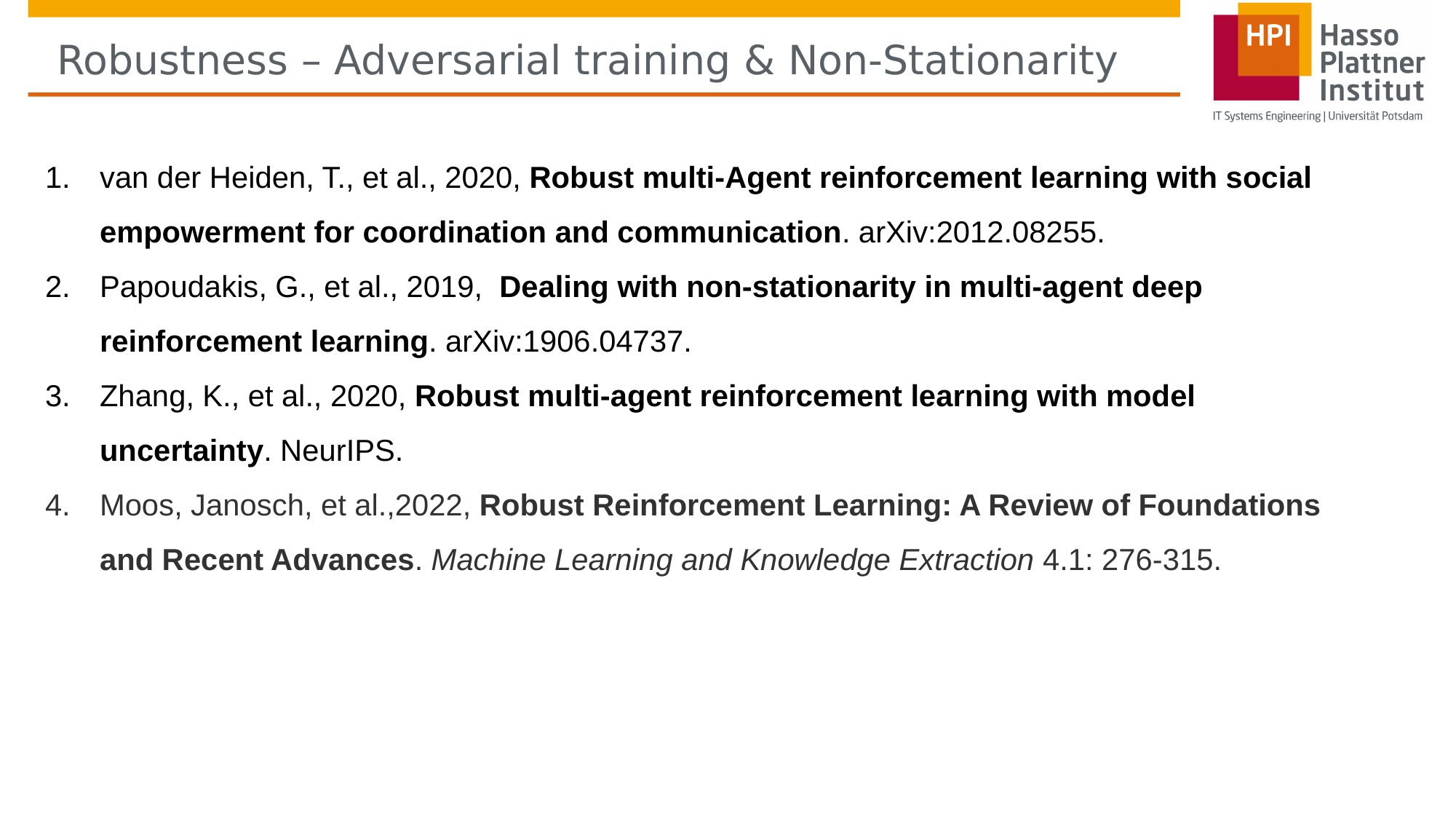

# Robustness – Adversarial training & Non-Stationarity
van der Heiden, T., et al., 2020, Robust multi-Agent reinforcement learning with social empowerment for coordination and communication. arXiv:2012.08255.
Papoudakis, G., et al., 2019,  Dealing with non-stationarity in multi-agent deep reinforcement learning. arXiv:1906.04737.
Zhang, K., et al., 2020, Robust multi-agent reinforcement learning with model uncertainty. NeurIPS.
Moos, Janosch, et al.,2022, Robust Reinforcement Learning: A Review of Foundations and Recent Advances. Machine Learning and Knowledge Extraction 4.1: 276-315.